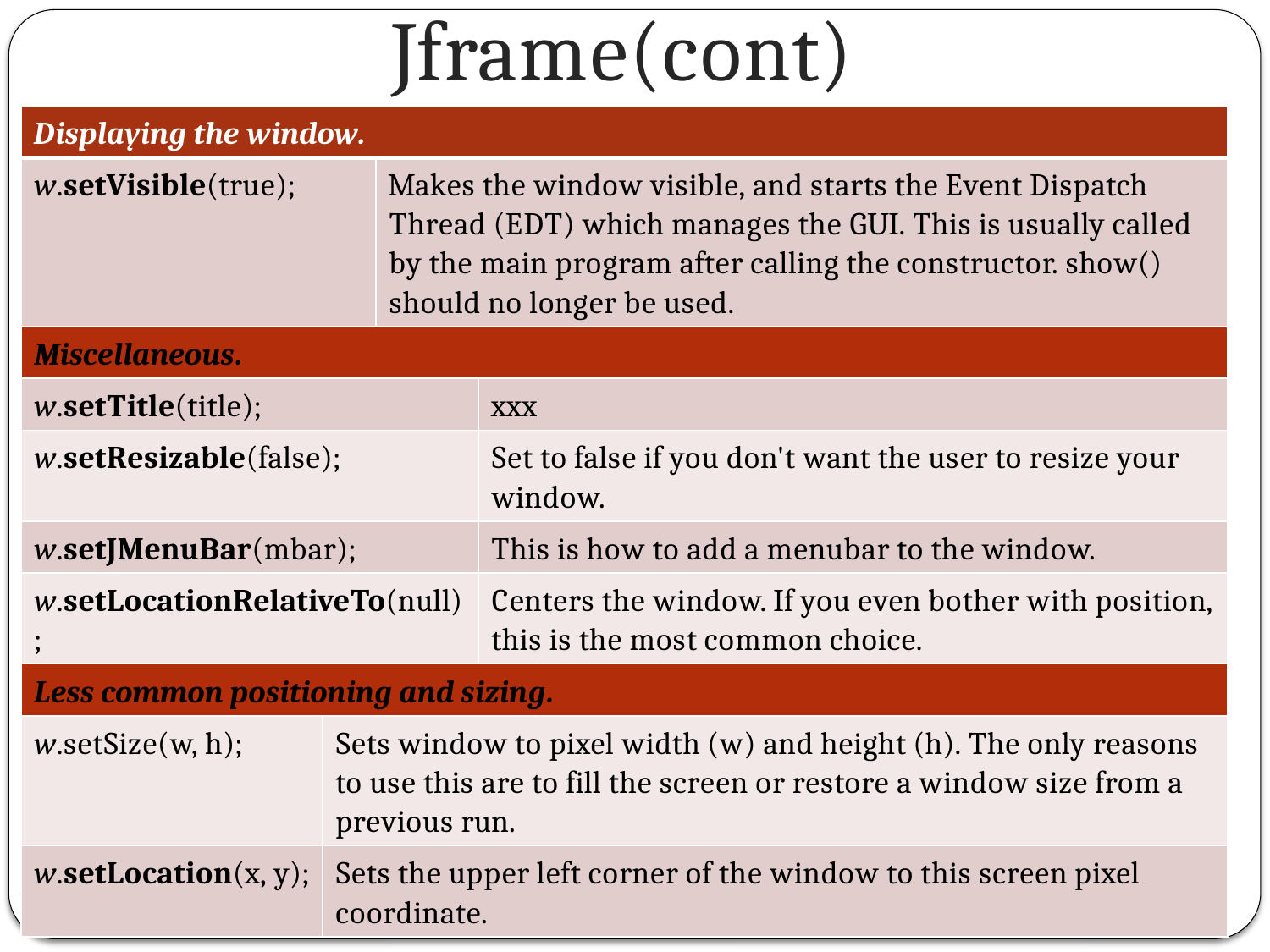

Jframe(cont)
| Displaying the window. |  |  |  |
| --- | --- | --- | --- |
| w.setVisible(true); |  | Makes the window visible, and starts the Event Dispatch Thread (EDT) which manages the GUI. This is usually called by the main program after calling the constructor. show() should no longer be used. |  |
| Miscellaneous. |  |  |  |
| w.setTitle(title); |  |  | xxx |
| w.setResizable(false); |  |  | Set to false if you don't want the user to resize your window. |
| w.setJMenuBar(mbar); |  |  | This is how to add a menubar to the window. |
| w.setLocationRelativeTo(null); |  |  | Centers the window. If you even bother with position, this is the most common choice. |
| Less common positioning and sizing. |  |  |  |
| w.setSize(w, h); | Sets window to pixel width (w) and height (h). The only reasons to use this are to fill the screen or restore a window size from a previous run. |  |  |
| w.setLocation(x, y); | Sets the upper left corner of the window to this screen pixel coordinate. |  |  |
Advanced Programming with Java Chapter 1
3/11/2022
27